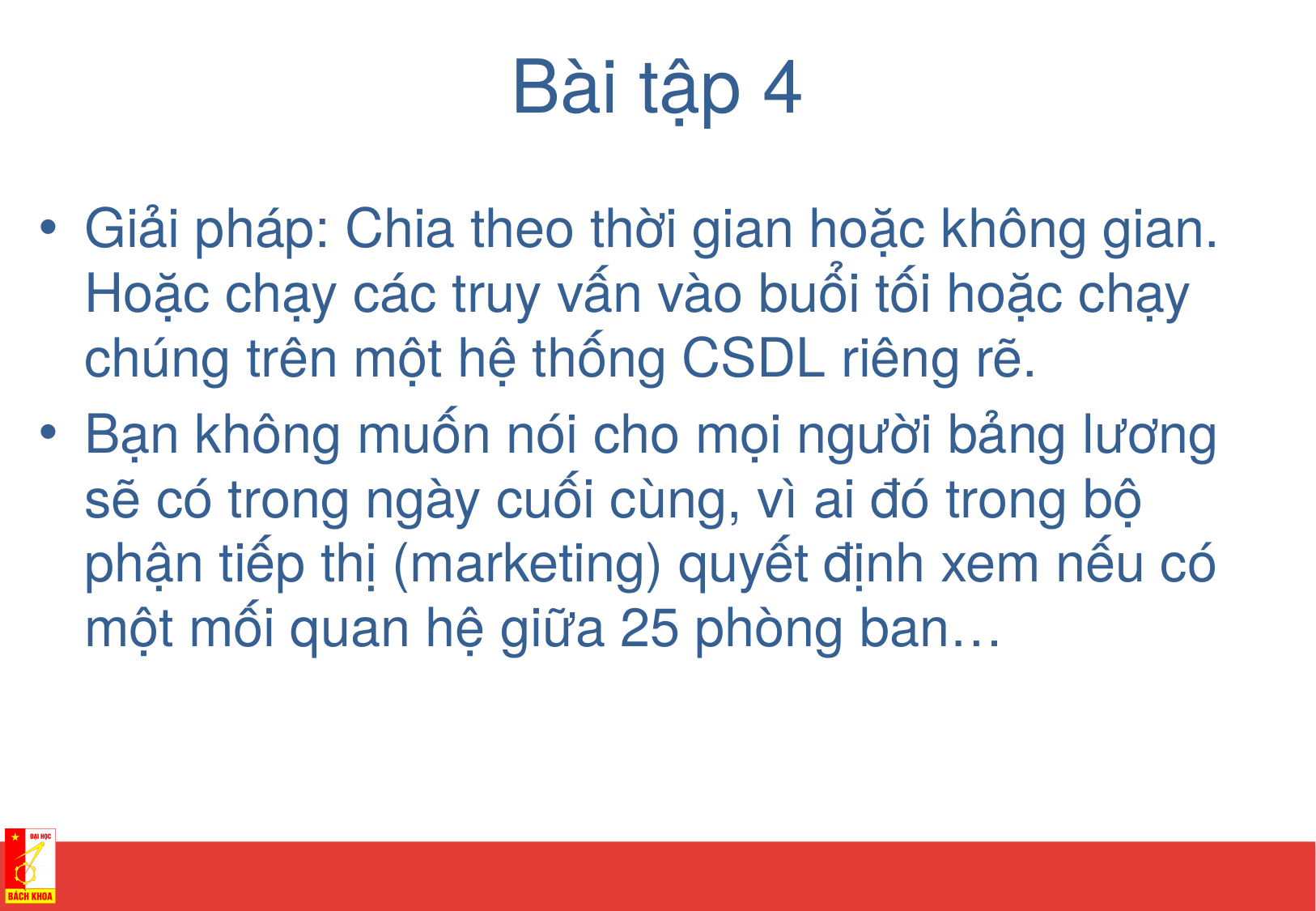

# Bài tập 4
Giải pháp: Chia theo thời gian hoặc không gian. Hoặc chạy các truy vấn vào buổi tối hoặc chạy chúng trên một hệ thống CSDL riêng rẽ.
Bạn không muốn nói cho mọi người bảng lương sẽ có trong ngày cuối cùng, vì ai đó trong bộ phận tiếp thị (marketing) quyết định xem nếu có một mối quan hệ giữa 25 phòng ban…